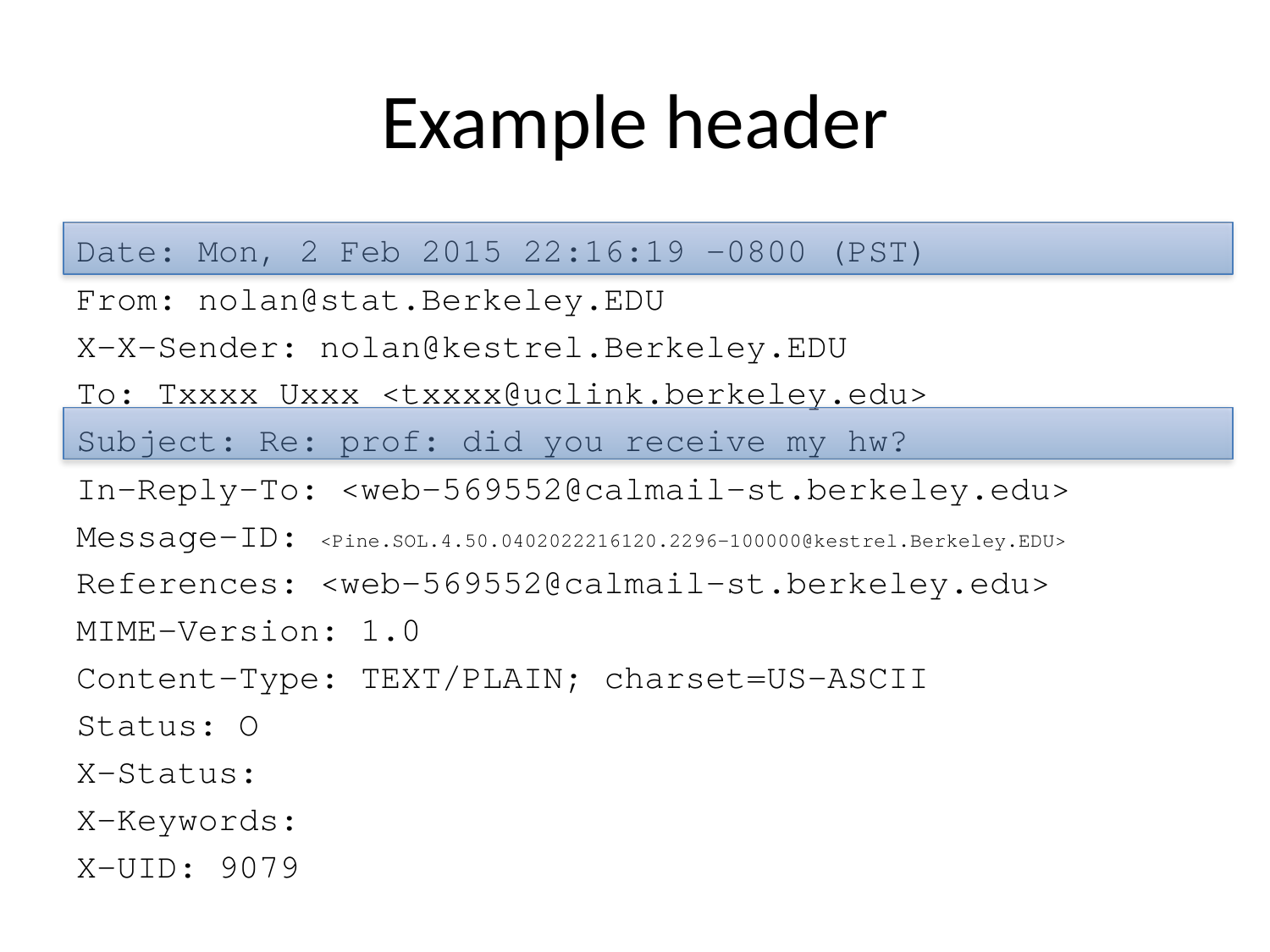

# Example header

Date: Mon, 2 Feb 2015 22:16:19 -0800 (PST)
From: nolan@stat.Berkeley.EDU
X-X-Sender: nolan@kestrel.Berkeley.EDU
To: Txxxx Uxxx <txxxx@uclink.berkeley.edu>
Subject: Re: prof: did you receive my hw?
In-Reply-To: <web-569552@calmail-st.berkeley.edu>
Message-ID: <Pine.SOL.4.50.0402022216120.2296-100000@kestrel.Berkeley.EDU>
References: <web-569552@calmail-st.berkeley.edu>
MIME-Version: 1.0
Content-Type: TEXT/PLAIN; charset=US-ASCII
Status: O
X-Status:
X-Keywords:
X-UID: 9079